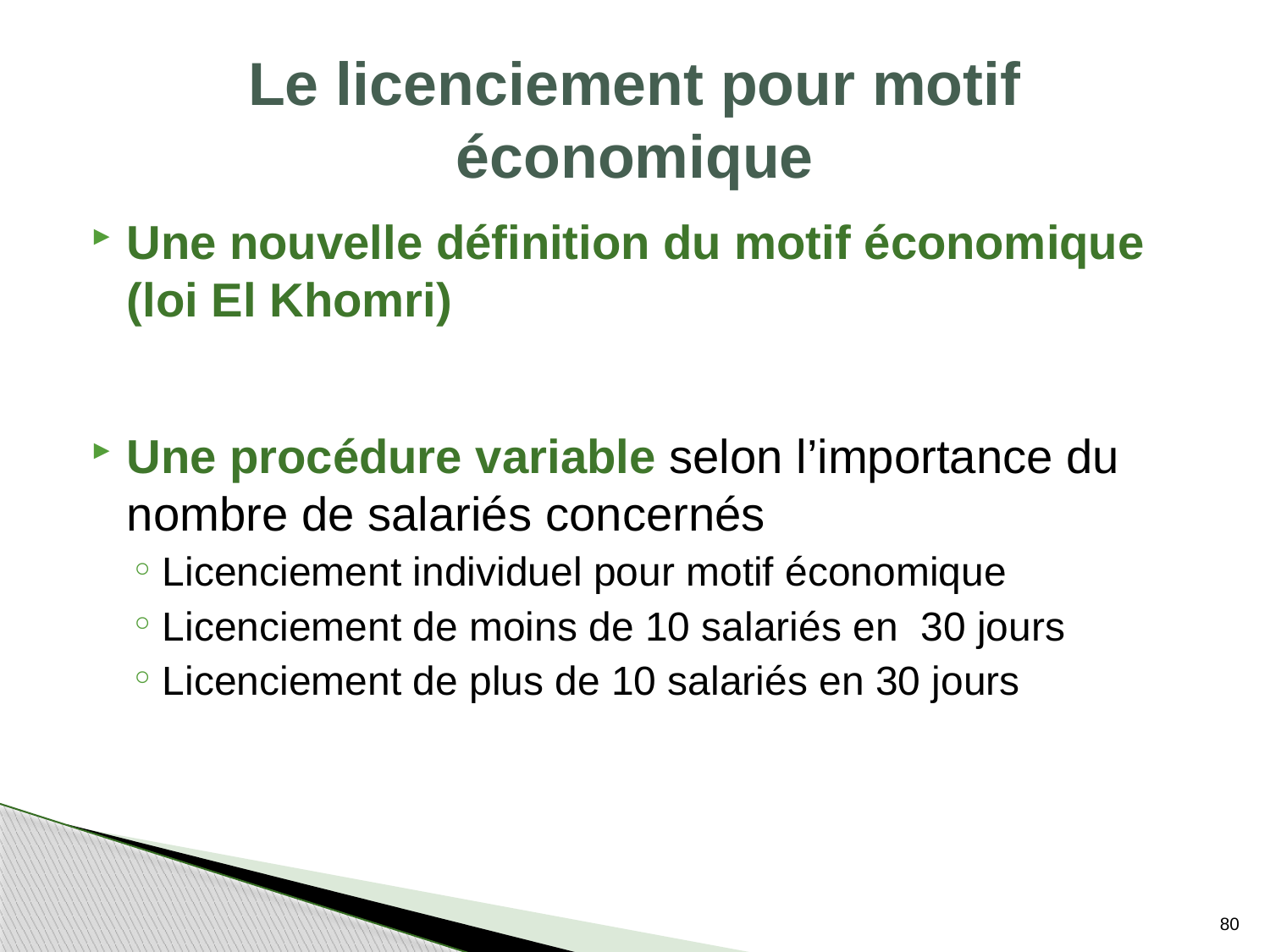

# Le licenciement pour motif économique
Une nouvelle définition du motif économique (loi El Khomri)

Une procédure variable selon l’importance du nombre de salariés concernés
Licenciement individuel pour motif économique
Licenciement de moins de 10 salariés en  30 jours
Licenciement de plus de 10 salariés en 30 jours

80